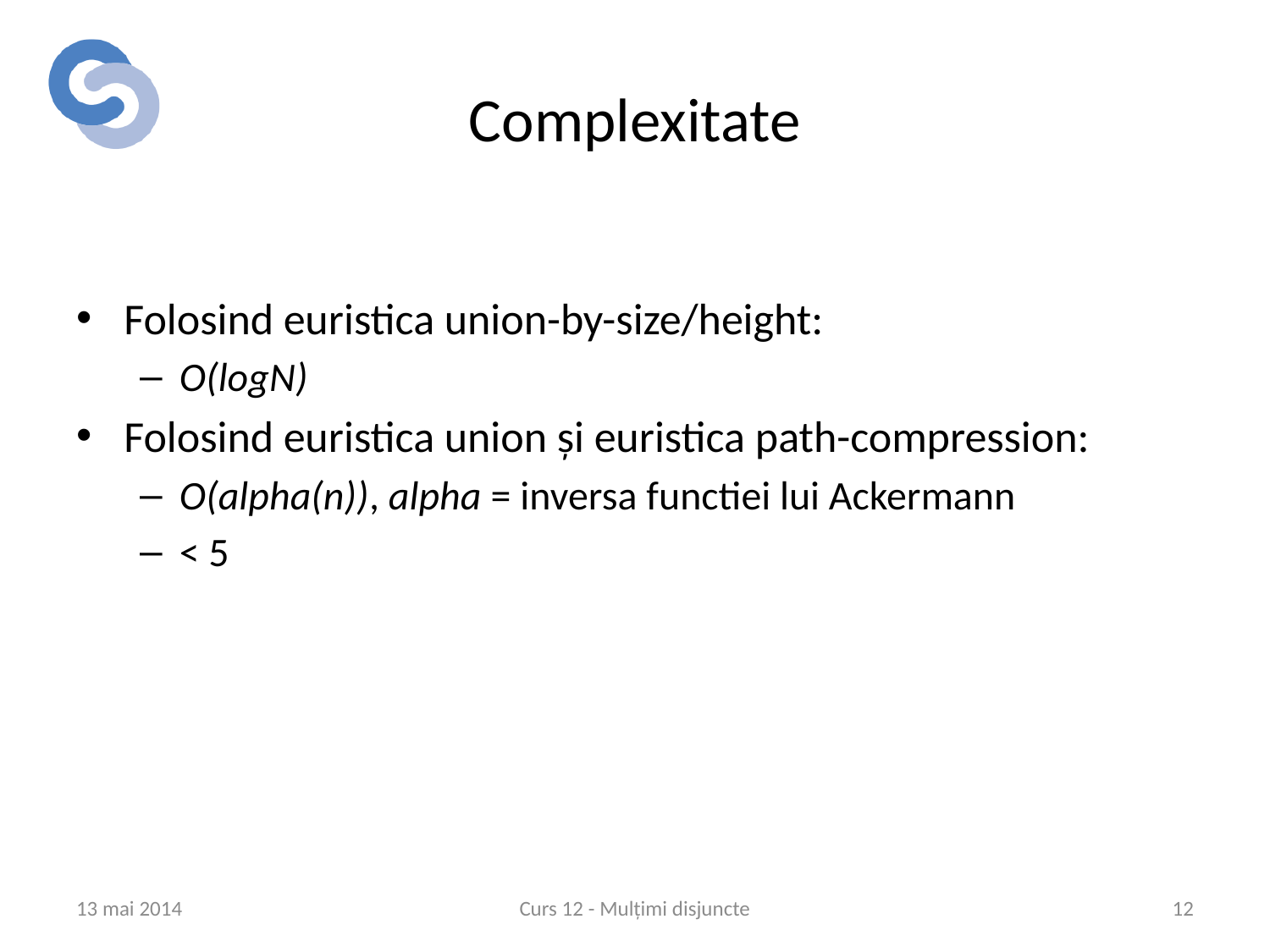

# Complexitate

Folosind euristica union-by-size/height:
O(logN)
Folosind euristica union și euristica path-compression:
O(alpha(n)), alpha = inversa functiei lui Ackermann
< 5
13 mai 2014
Curs 12 - Mulțimi disjuncte
12